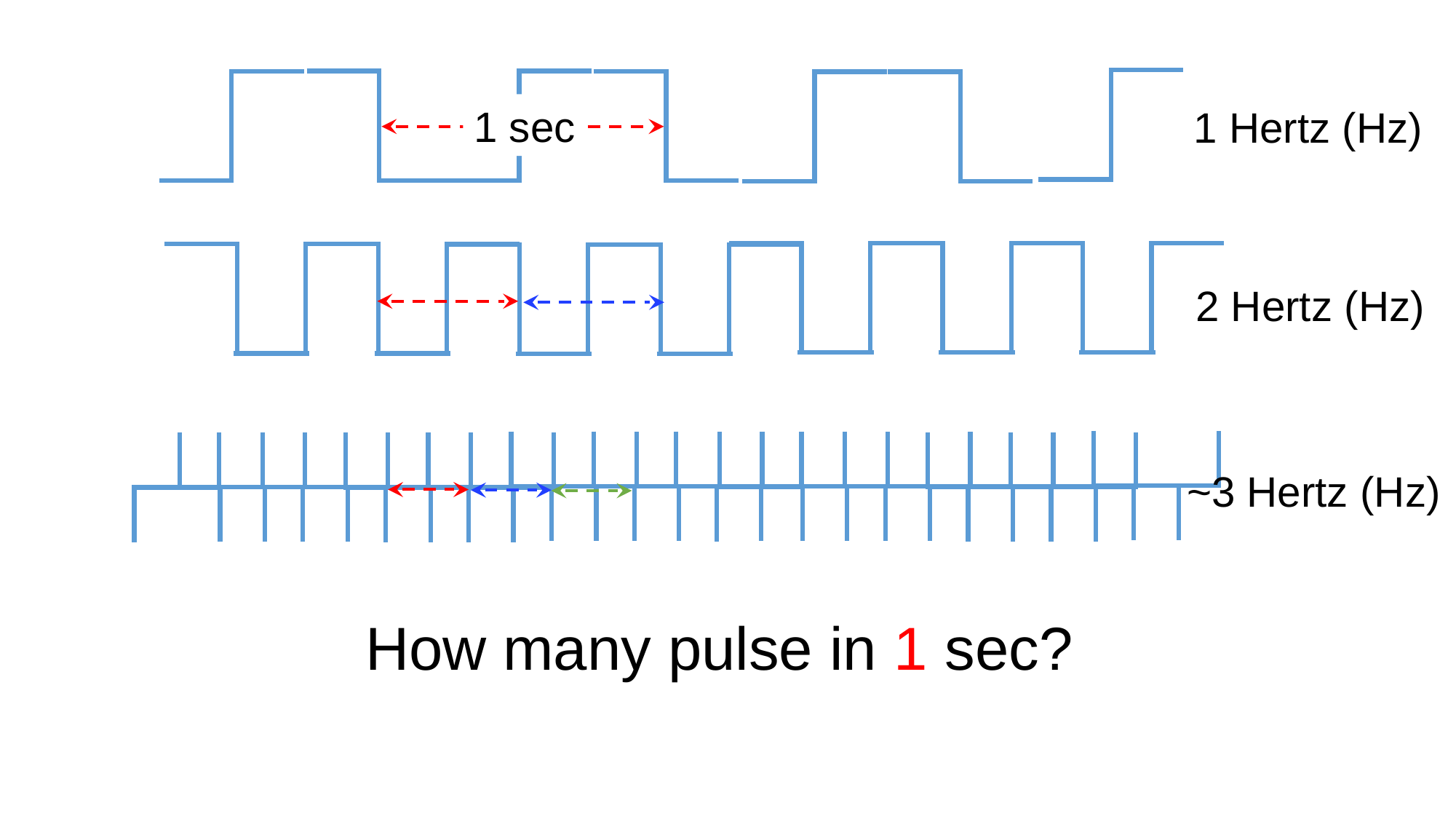

1 sec
1 Hertz (Hz)
2 Hertz (Hz)
~3 Hertz (Hz)
How many pulse in 1 sec?